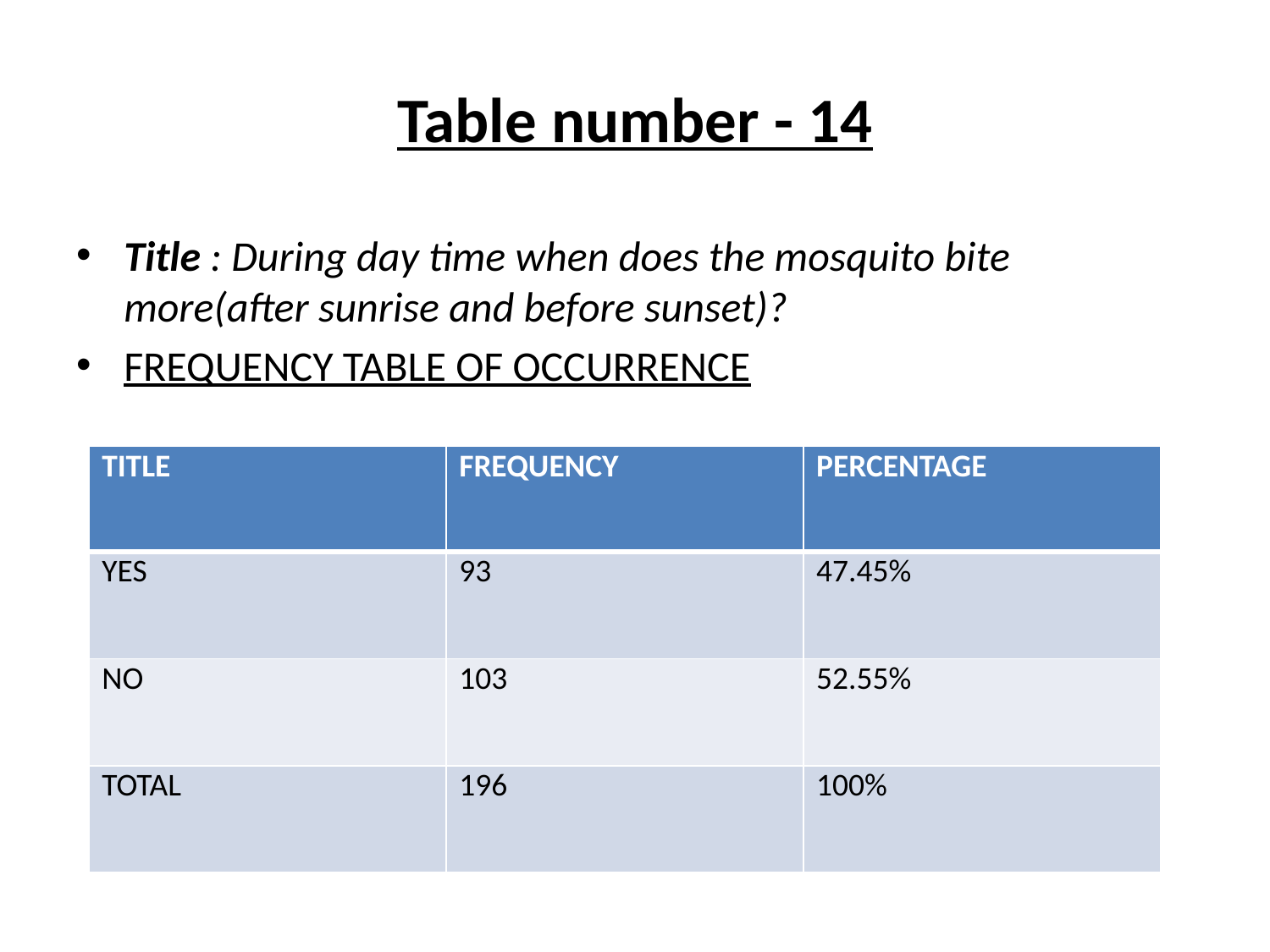

# Table number - 14
Title : During day time when does the mosquito bite more(after sunrise and before sunset)?
FREQUENCY TABLE OF OCCURRENCE

| TITLE | FREQUENCY | PERCENTAGE |
| --- | --- | --- |
| YES | 93 | 47.45% |
| NO | 103 | 52.55% |
| TOTAL | 196 | 100% |